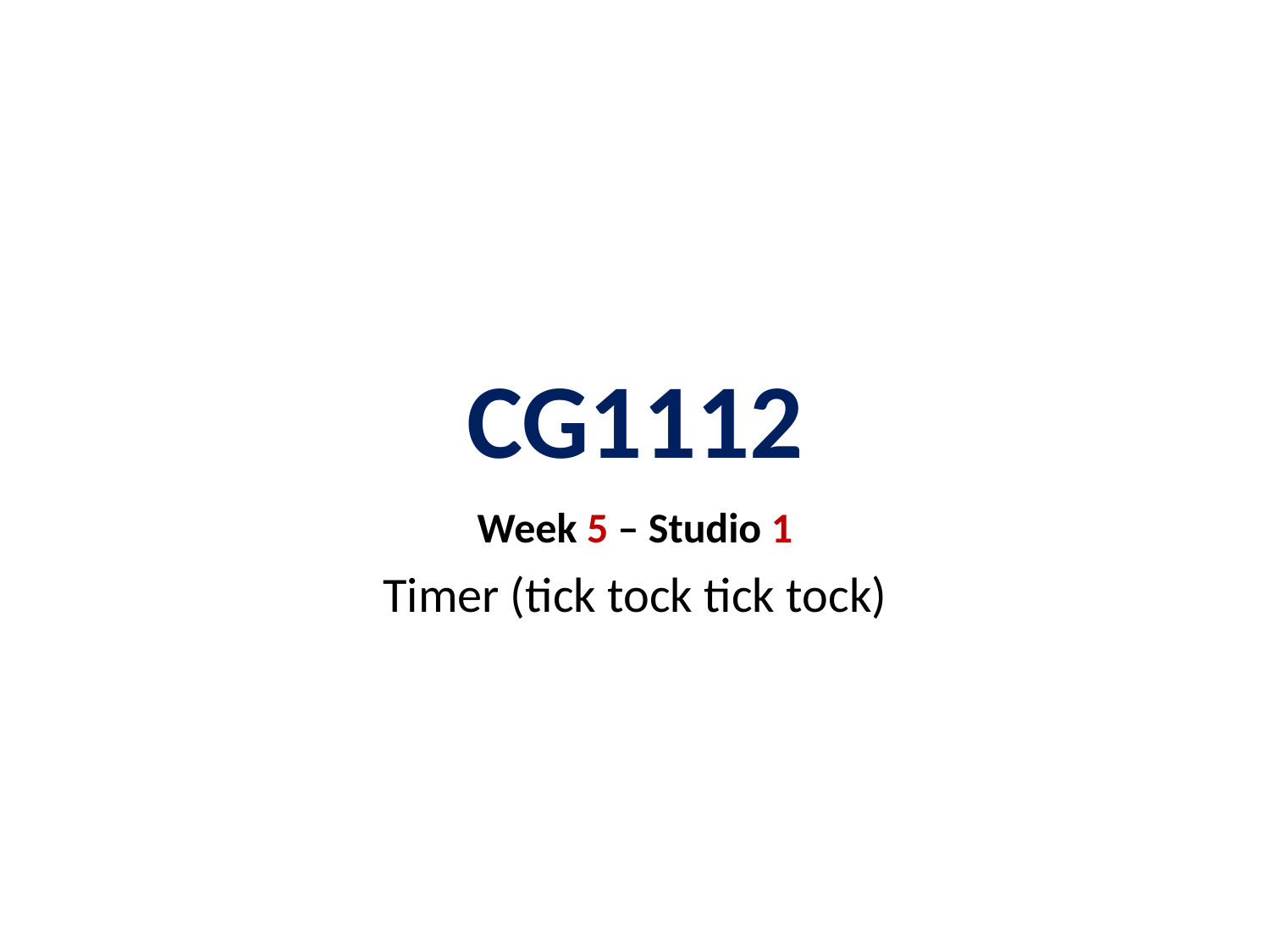

# CG1112
Week 5 – Studio 1
Timer (tick tock tick tock)